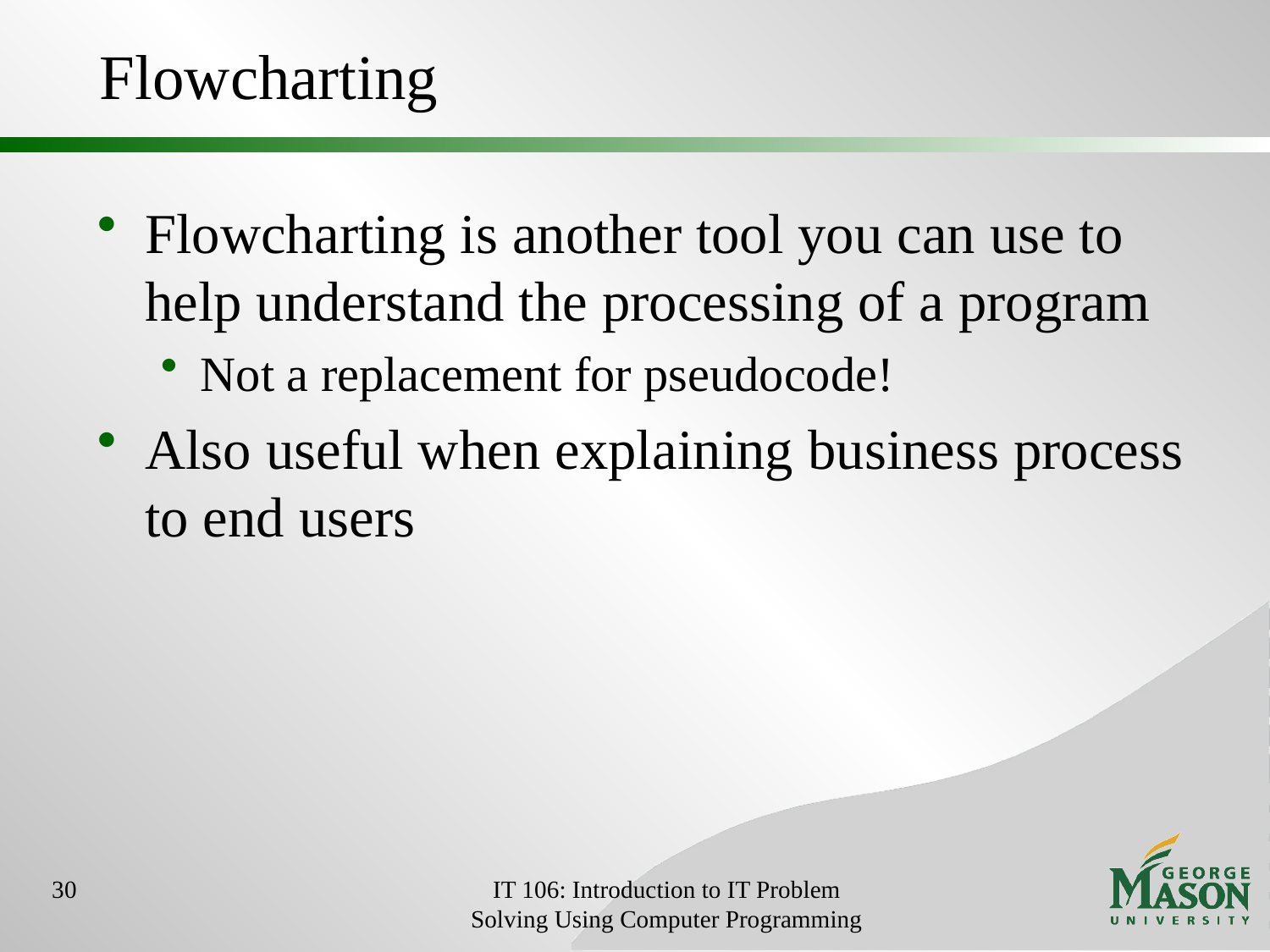

# Flowcharting
Flowcharting is another tool you can use to help understand the processing of a program
Not a replacement for pseudocode!
Also useful when explaining business process to end users
30
IT 106: Introduction to IT Problem Solving Using Computer Programming